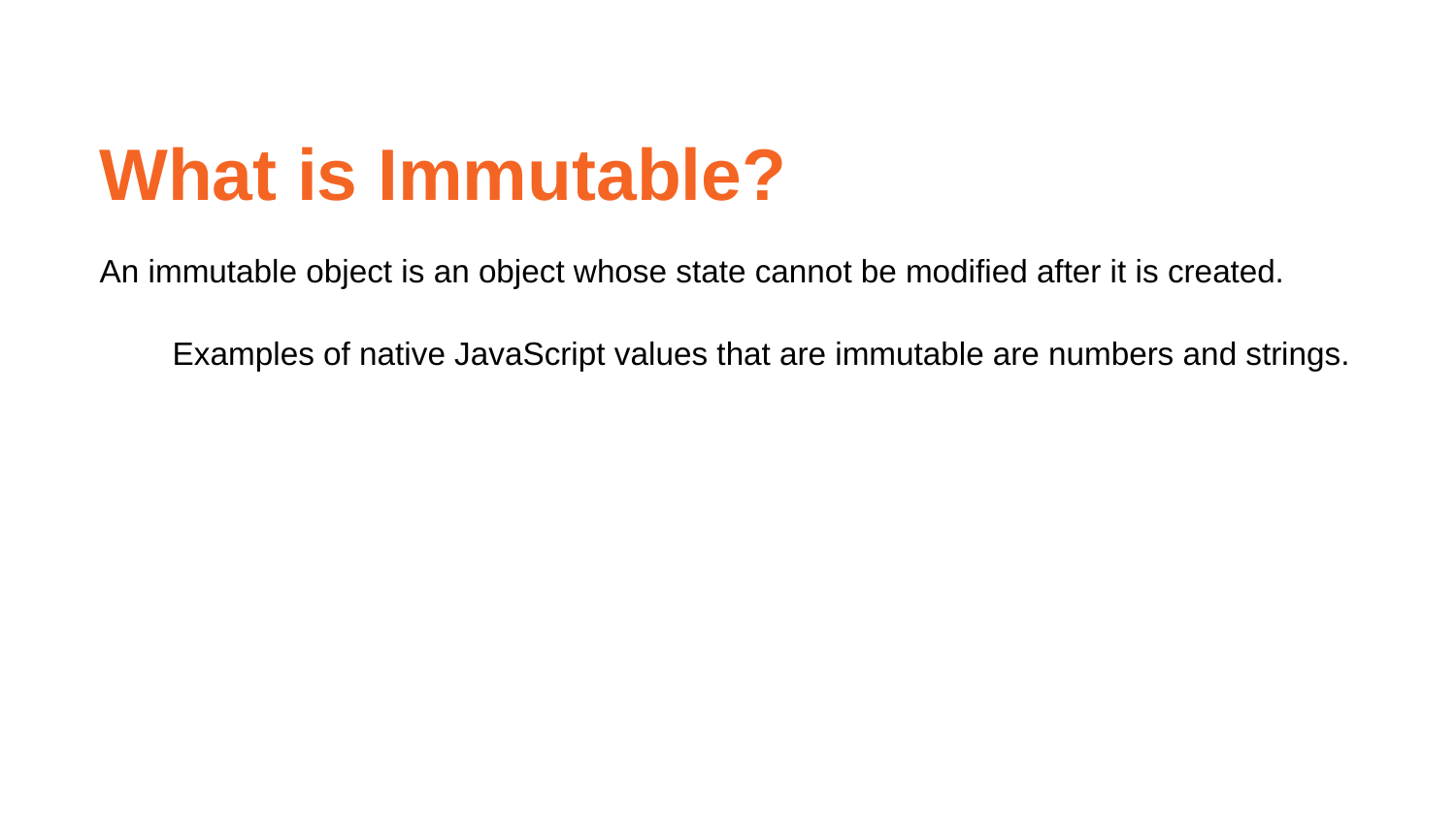

What is Immutable?
An immutable object is an object whose state cannot be modified after it is created.

Examples of native JavaScript values that are immutable are numbers and strings.